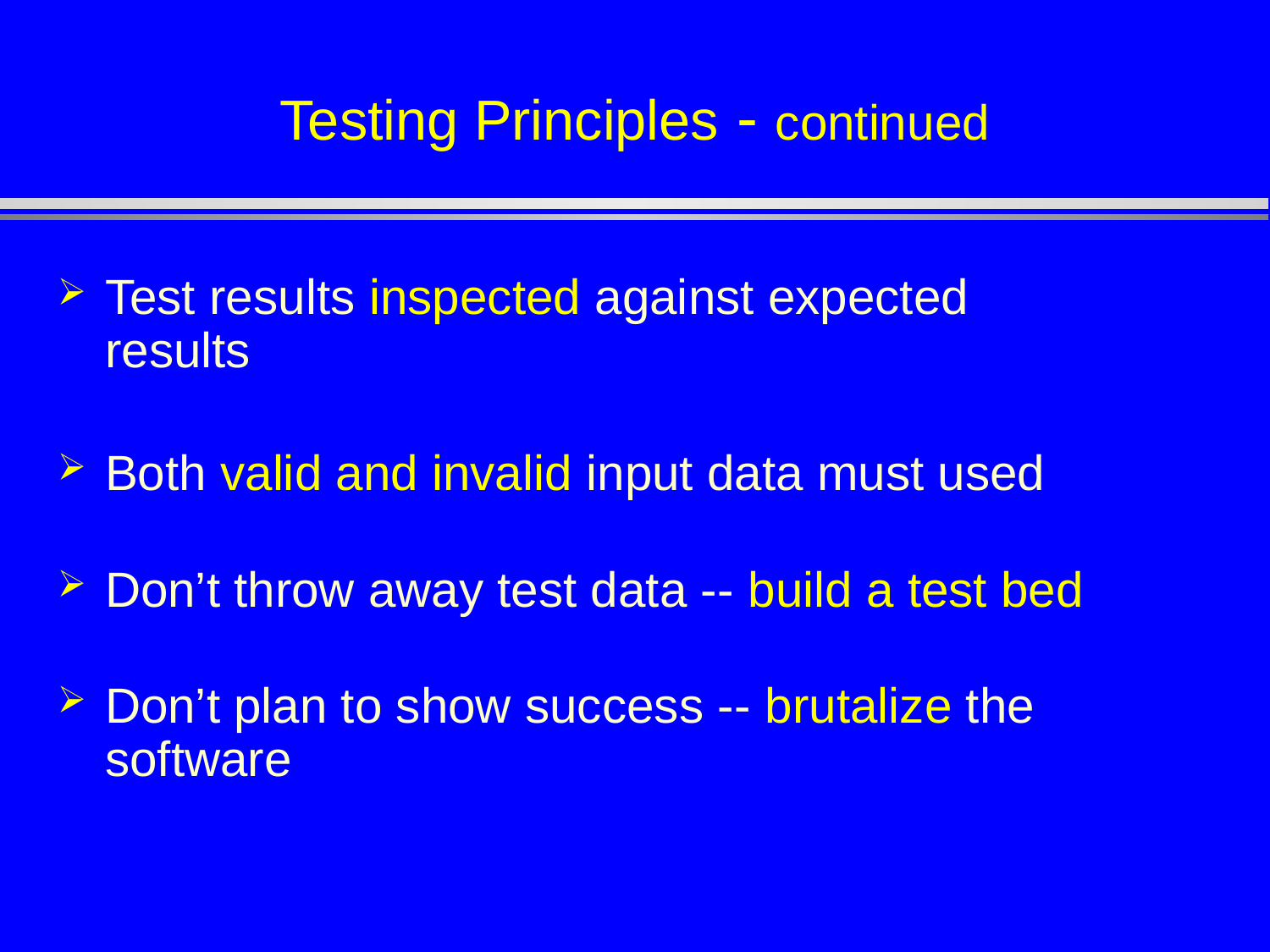

# Testing Principles - continued
Test results inspected against expected results
Both valid and invalid input data must used
Don’t throw away test data -- build a test bed
Don’t plan to show success -- brutalize the software